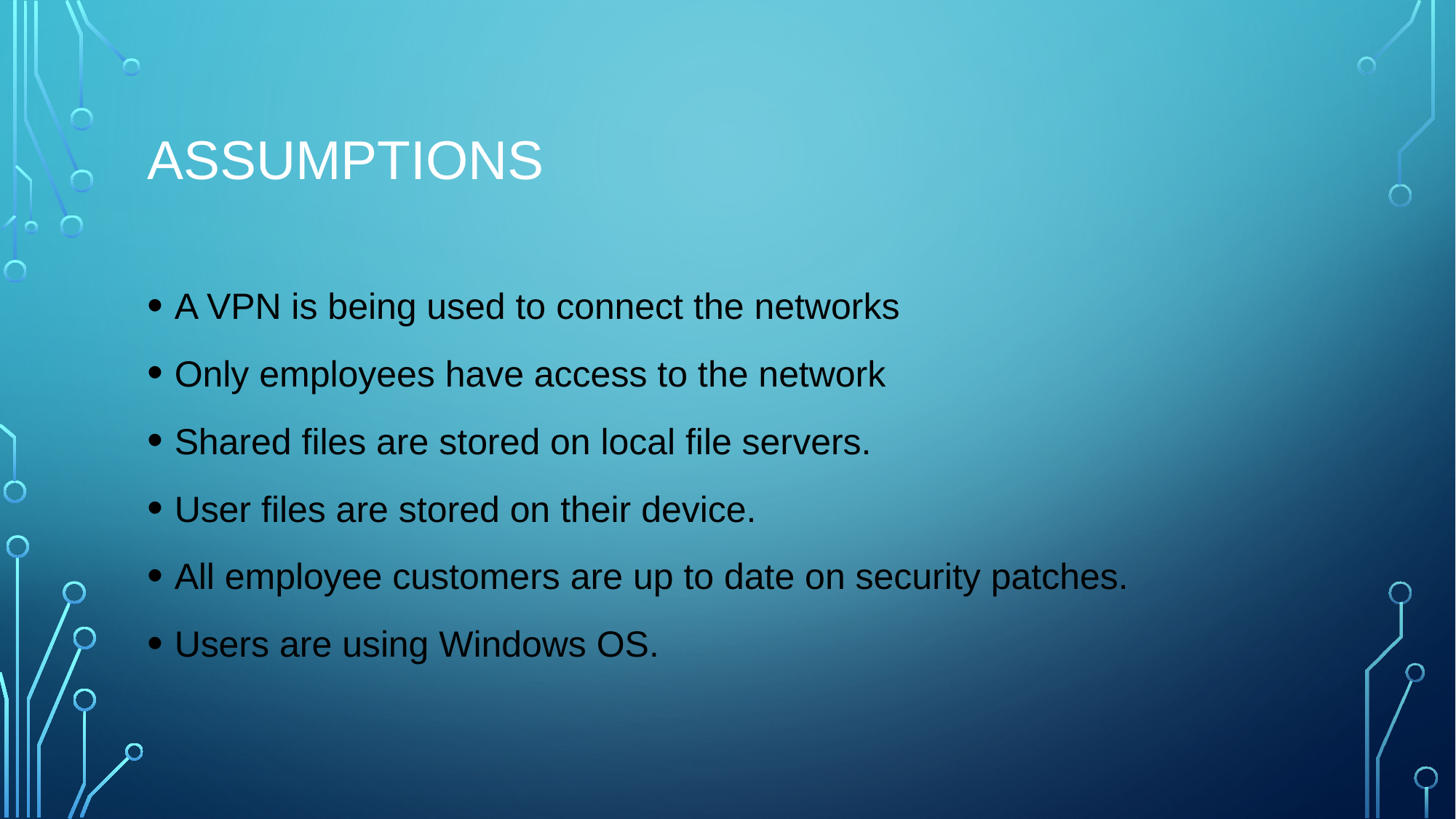

# Assumptions
A VPN is being used to connect the networks
Only employees have access to the network
Shared files are stored on local file servers.
User files are stored on their device.
All employee customers are up to date on security patches.
Users are using Windows OS.